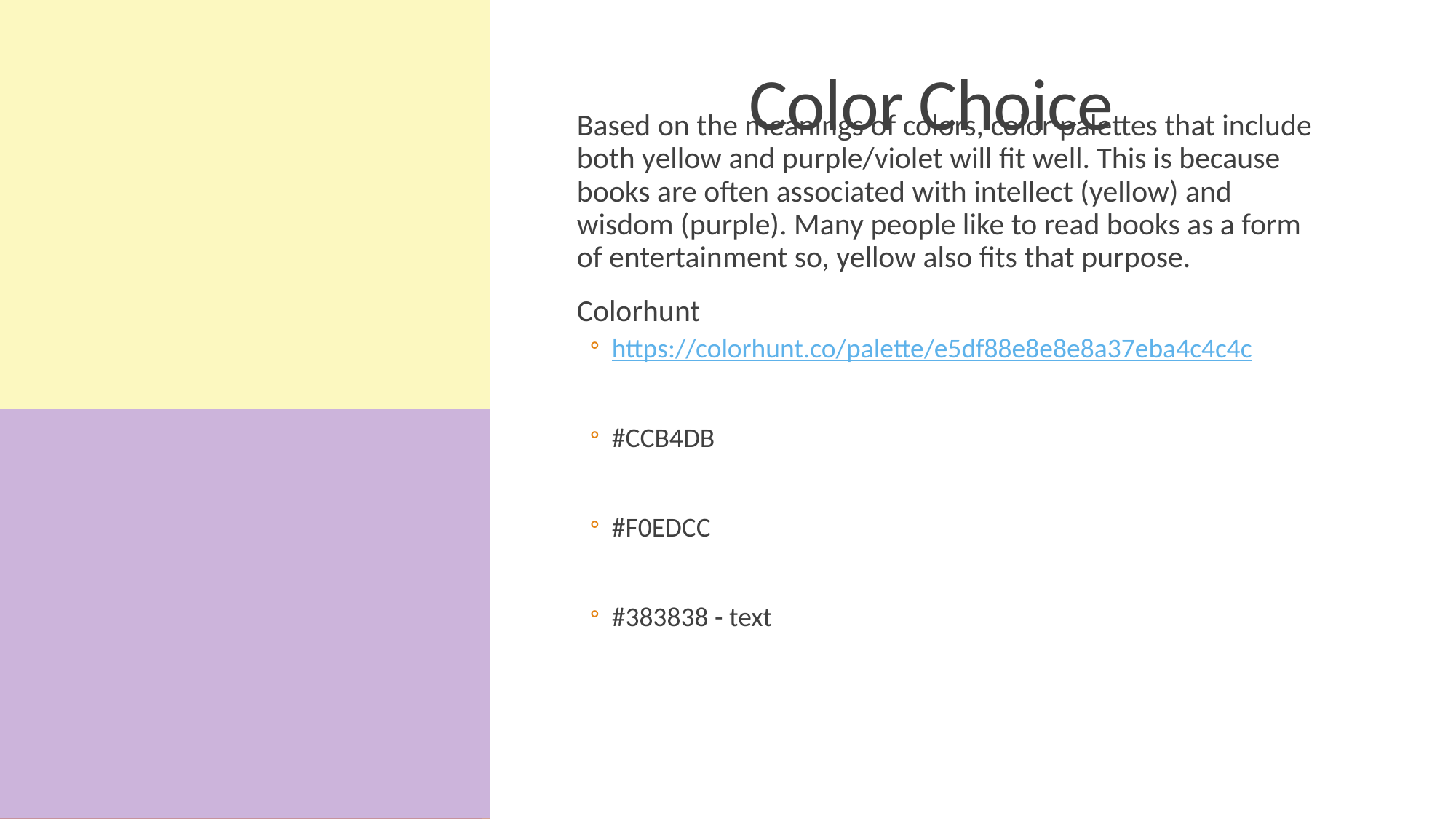

# Color Choice

Color Choice
Based on the meanings of colors, color palettes that include both yellow and purple/violet will fit well. This is because books are often associated with intellect (yellow) and wisdom (purple). Many people like to read books as a form of entertainment so, yellow also fits that purpose.
Colorhunt
https://colorhunt.co/palette/e5df88e8e8e8a37eba4c4c4c

#CCB4DB

#F0EDCC

#383838 - text